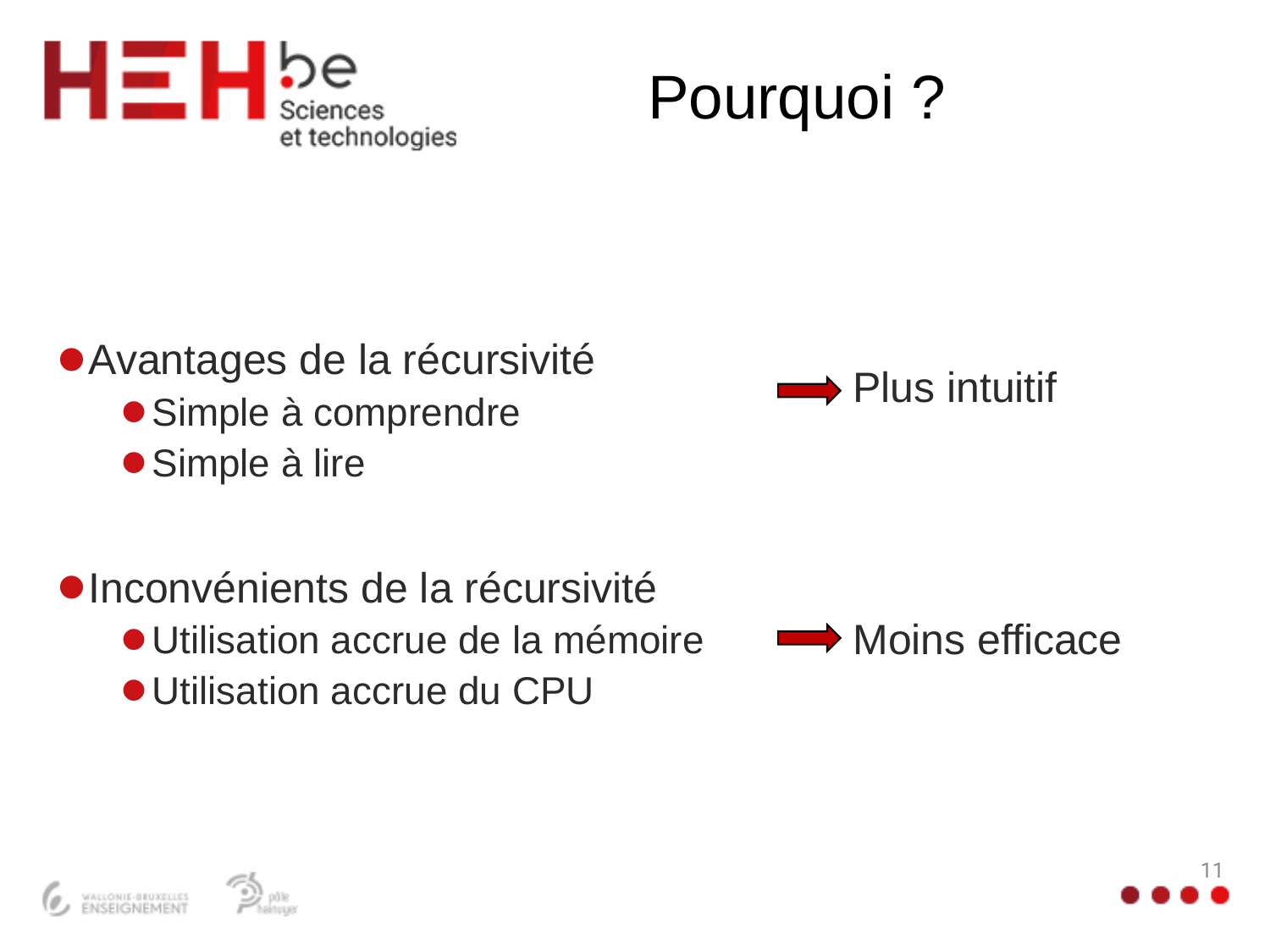

# Pourquoi ?

Avantages de la récursivité
Simple à comprendre
Simple à lire

Inconvénients de la récursivité
Utilisation accrue de la mémoire
Utilisation accrue du CPU

Plus intuitif

Moins efficace

11